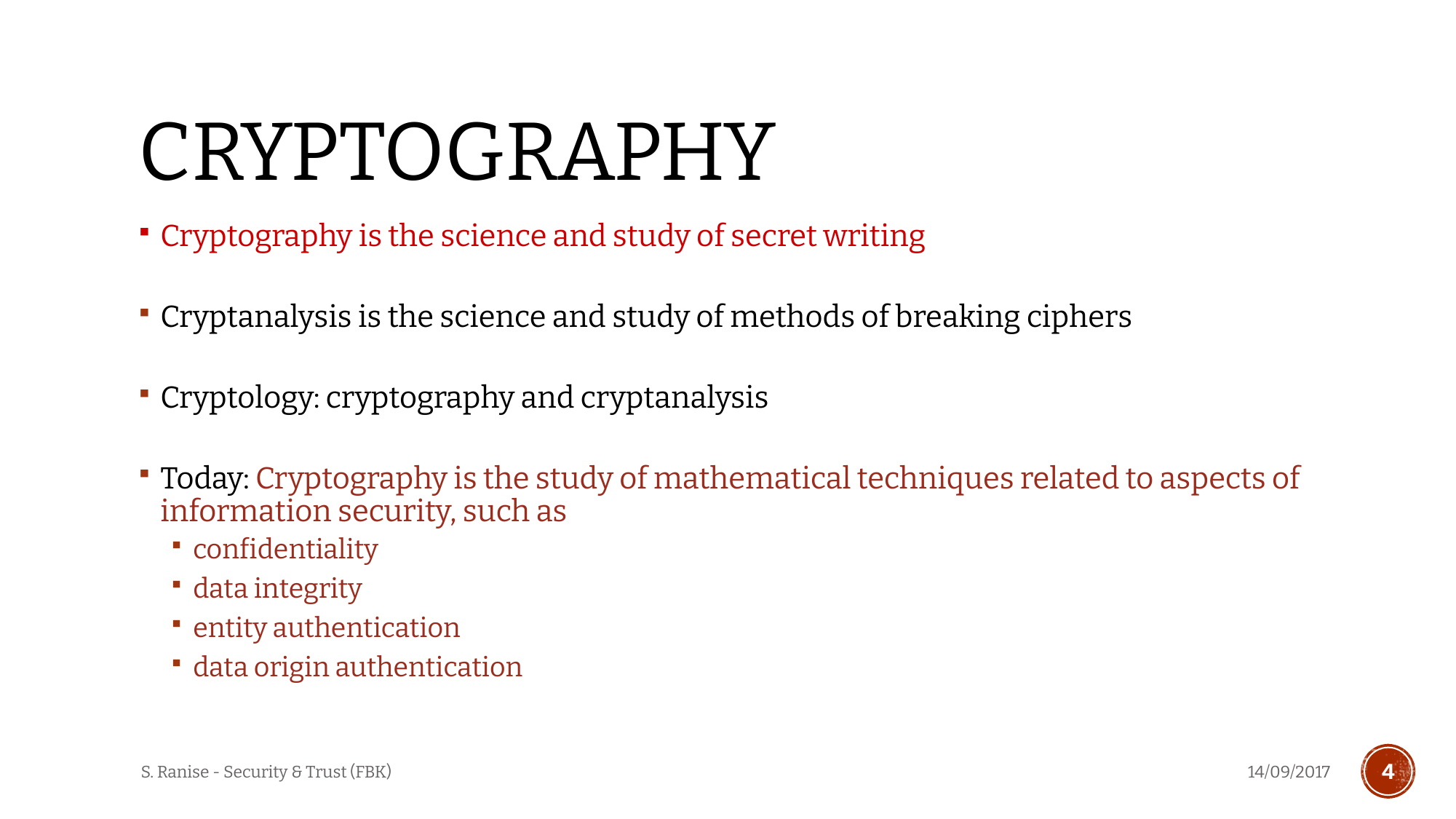

# Cryptography
Cryptography is the science and study of secret writing

Cryptanalysis is the science and study of methods of breaking ciphers

Cryptology: cryptography and cryptanalysis

Today: Cryptography is the study of mathematical techniques related to aspects of information security, such as
confidentiality
data integrity
entity authentication
data origin authentication
S. Ranise - Security & Trust (FBK)
14/09/2017
4